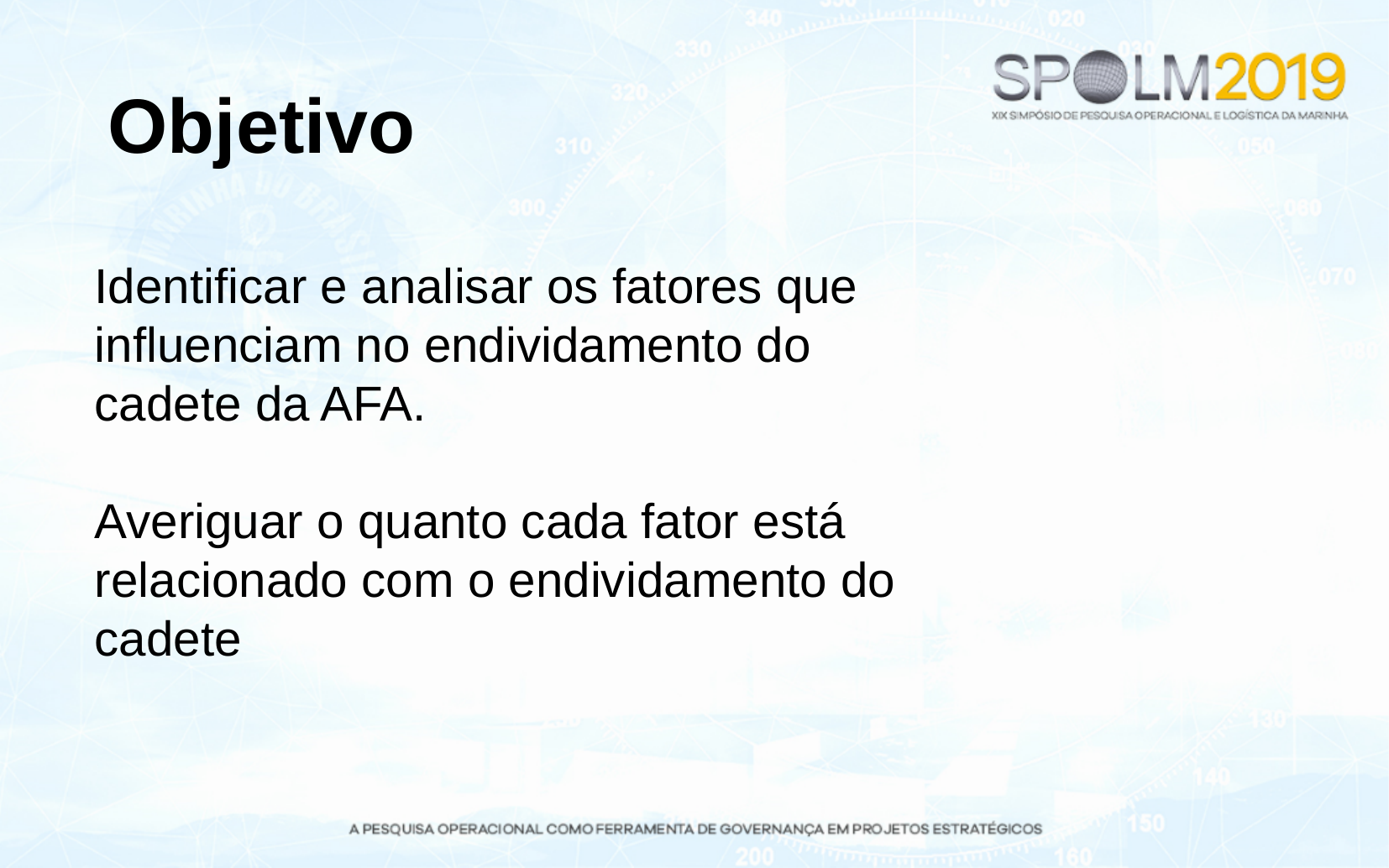

Objetivo
Identificar e analisar os fatores que influenciam no endividamento do cadete da AFA.

Averiguar o quanto cada fator está relacionado com o endividamento do cadete